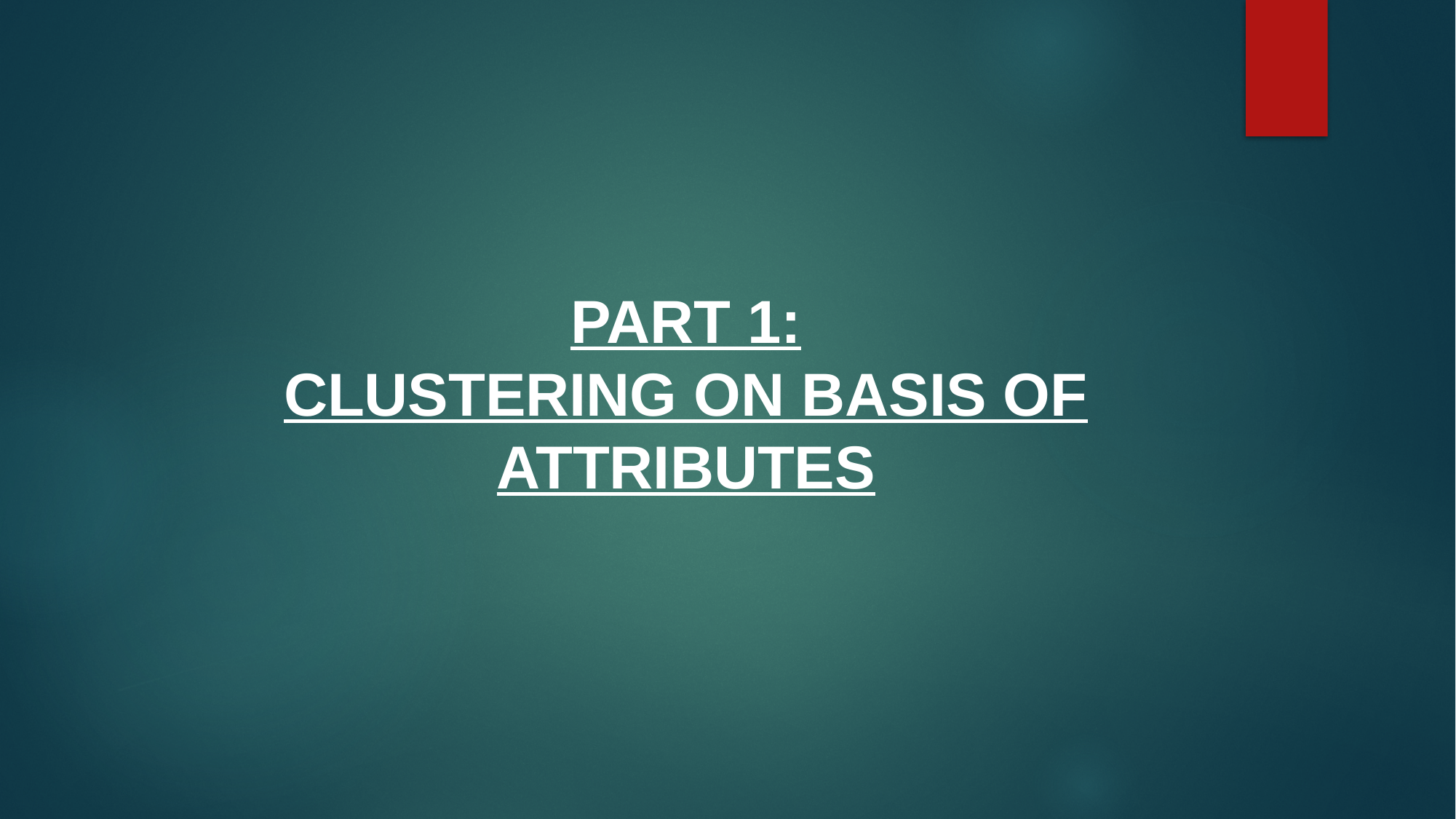

PART 1:
CLUSTERING ON BASIS OF ATTRIBUTES